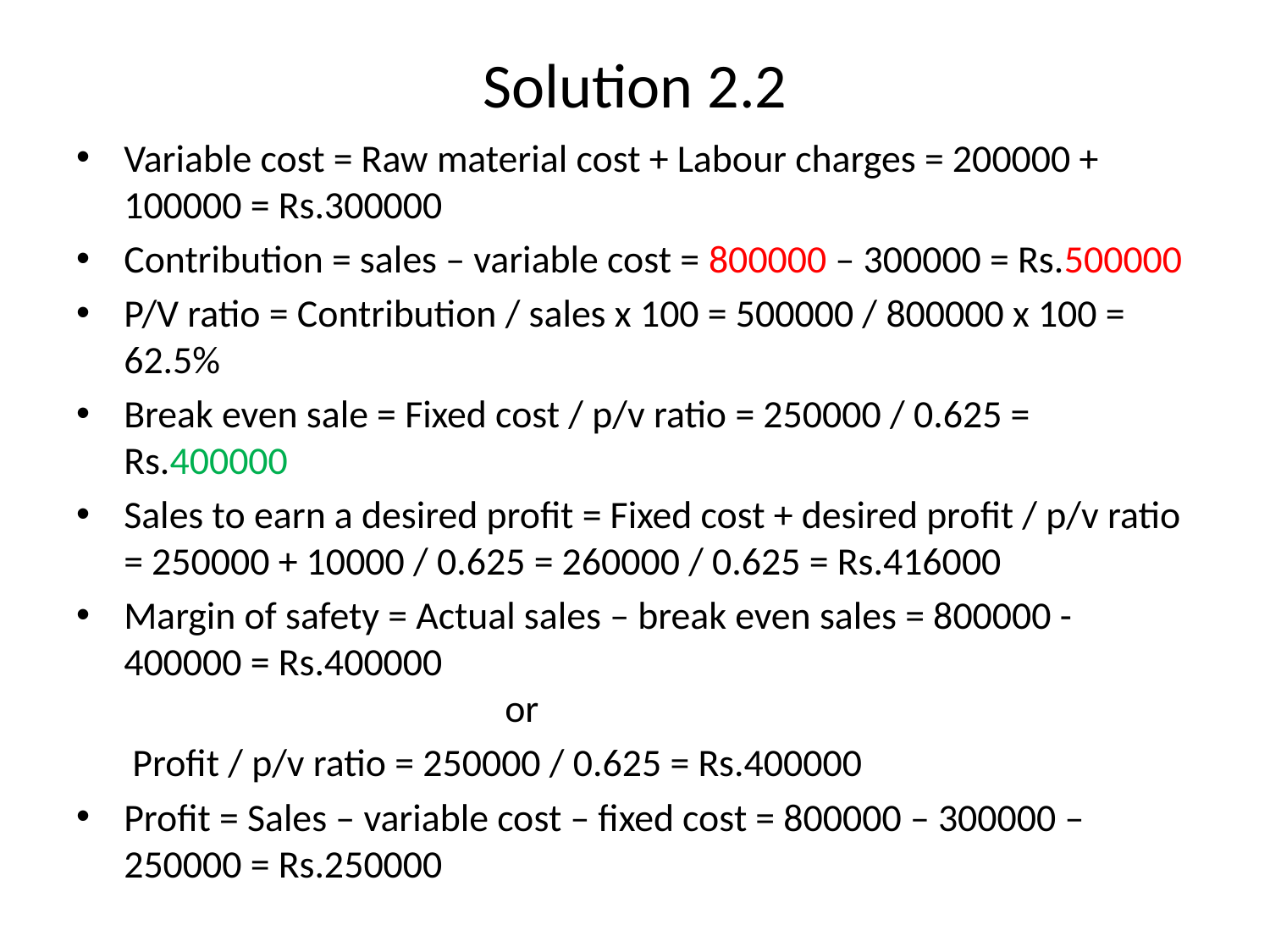

# Solution 2.2
Variable cost = Raw material cost + Labour charges = 200000 + 100000 = Rs.300000
Contribution = sales – variable cost = 800000 – 300000 = Rs.500000
P/V ratio = Contribution / sales x 100 = 500000 / 800000 x 100 = 62.5%
Break even sale = Fixed cost / p/v ratio = 250000 / 0.625 = Rs.400000
Sales to earn a desired profit = Fixed cost + desired profit / p/v ratio = 250000 + 10000 / 0.625 = 260000 / 0.625 = Rs.416000
Margin of safety = Actual sales – break even sales = 800000 -  400000 = Rs.400000                                                                            				or
	 Profit / p/v ratio = 250000 / 0.625 = Rs.400000
Profit = Sales – variable cost – fixed cost = 800000 – 300000 – 250000 = Rs.250000